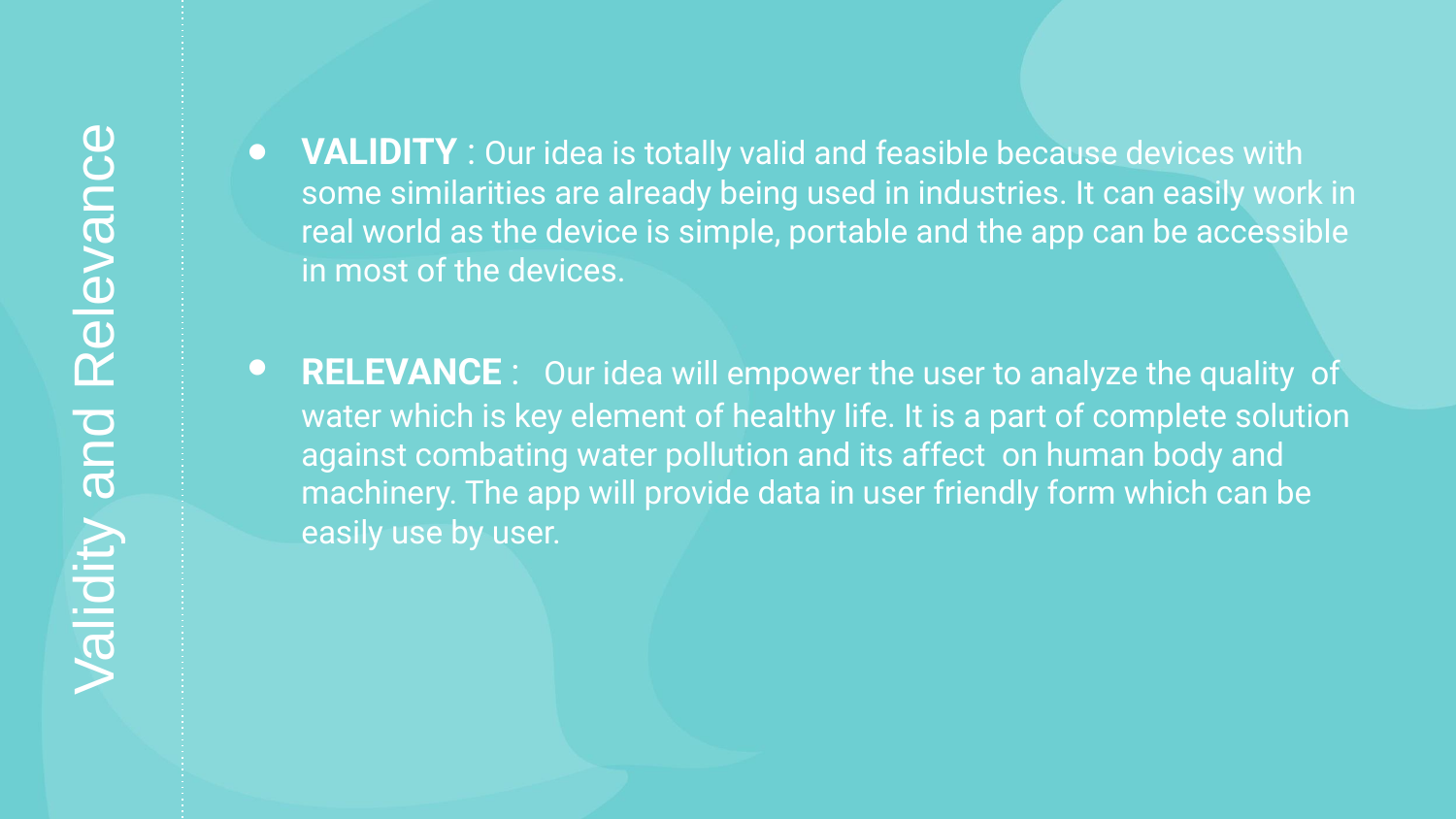

VALIDITY : Our idea is totally valid and feasible because devices with some similarities are already being used in industries. It can easily work in real world as the device is simple, portable and the app can be accessible in most of the devices.

RELEVANCE :  Our idea will empower the user to analyze the quality  of water which is key element of healthy life. It is a part of complete solution against combating water pollution and its affect  on human body and machinery. The app will provide data in user friendly form which can be easily use by user.
# Validity and Relevance